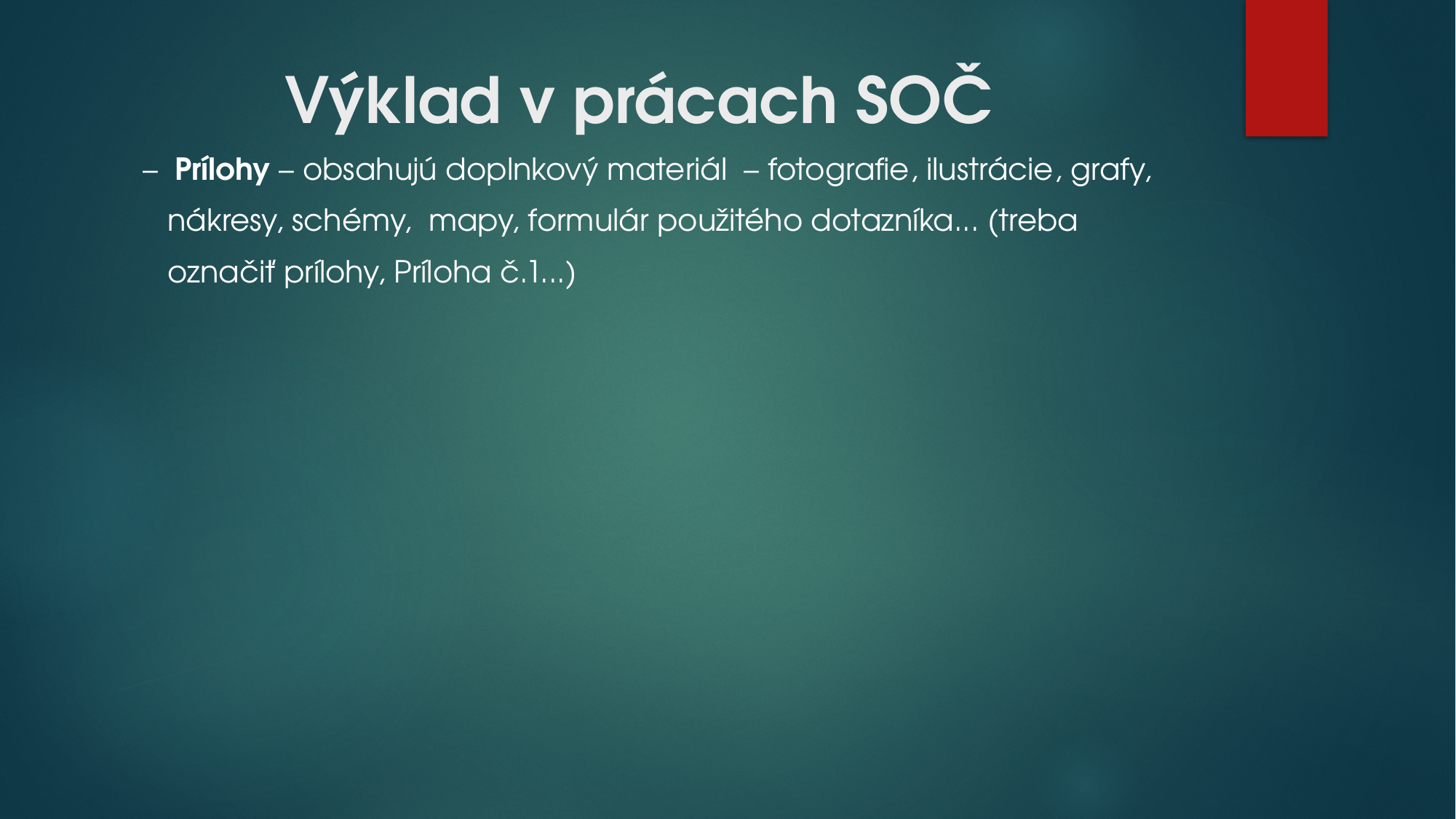

# Výklad v prácach SOČ
–  Prílohy – obsahujú doplnkový materiál  – fotografie, ilustrácie, grafy,
   nákresy, schémy,  mapy, formulár použitého dotazníka... (treba
   označiť prílohy, Príloha č.1...)